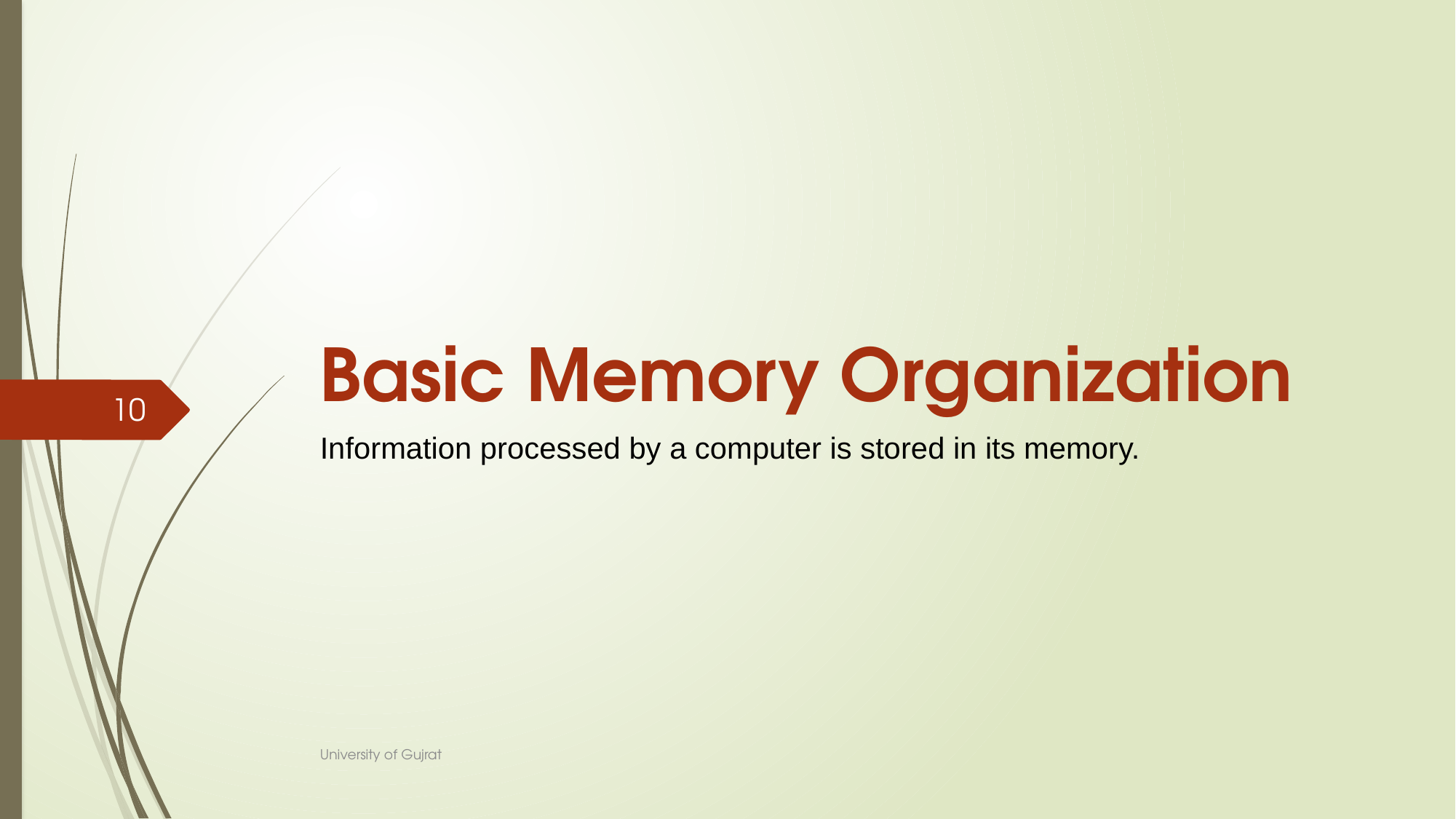

# Basic Memory Organization
10
Information processed by a computer is stored in its memory.
University of Gujrat